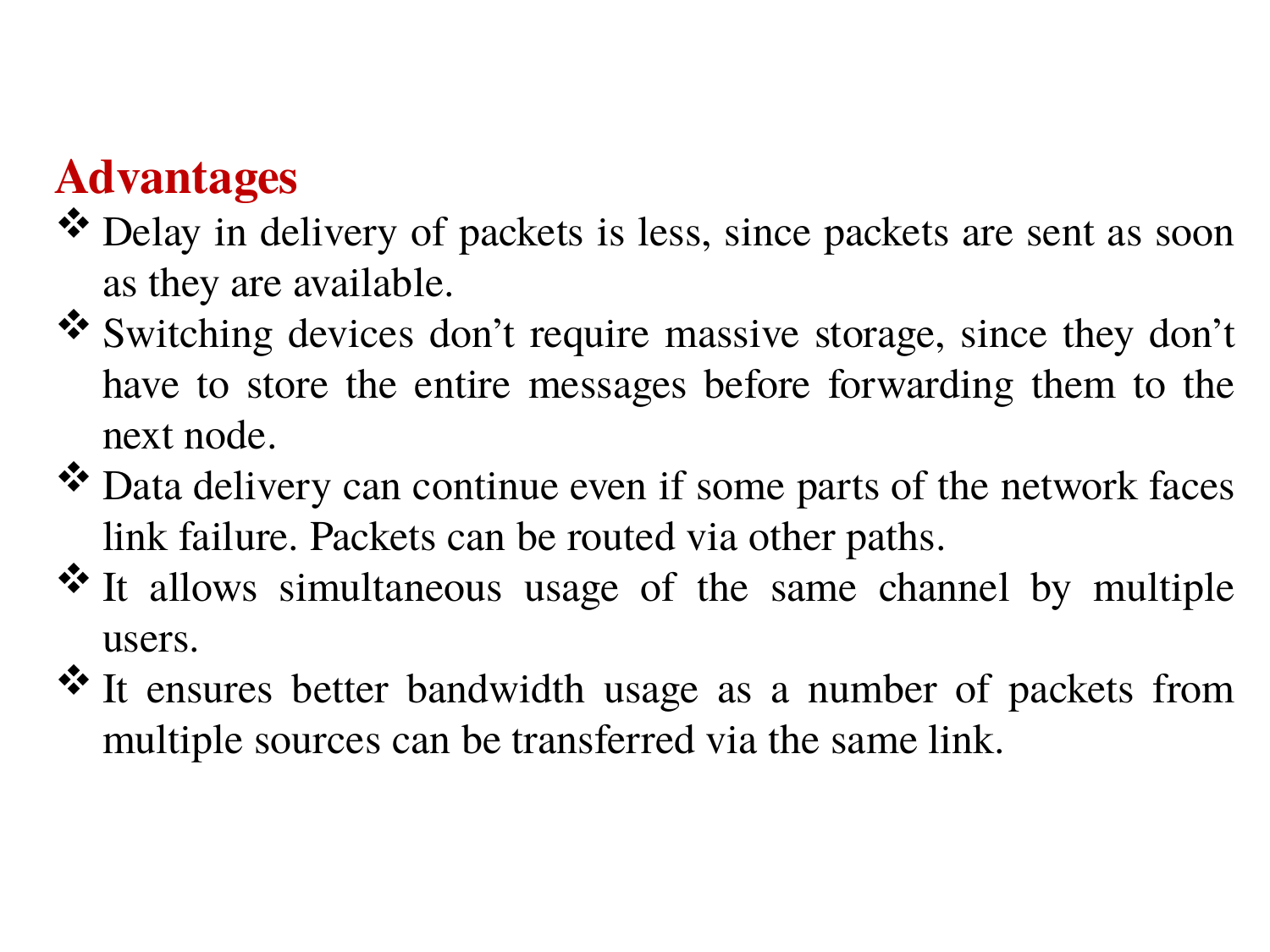

Advantages
Delay in delivery of packets is less, since packets are sent as soon as they are available.
Switching devices don’t require massive storage, since they don’t have to store the entire messages before forwarding them to the next node.
Data delivery can continue even if some parts of the network faces link failure. Packets can be routed via other paths.
It allows simultaneous usage of the same channel by multiple users.
It ensures better bandwidth usage as a number of packets from multiple sources can be transferred via the same link.